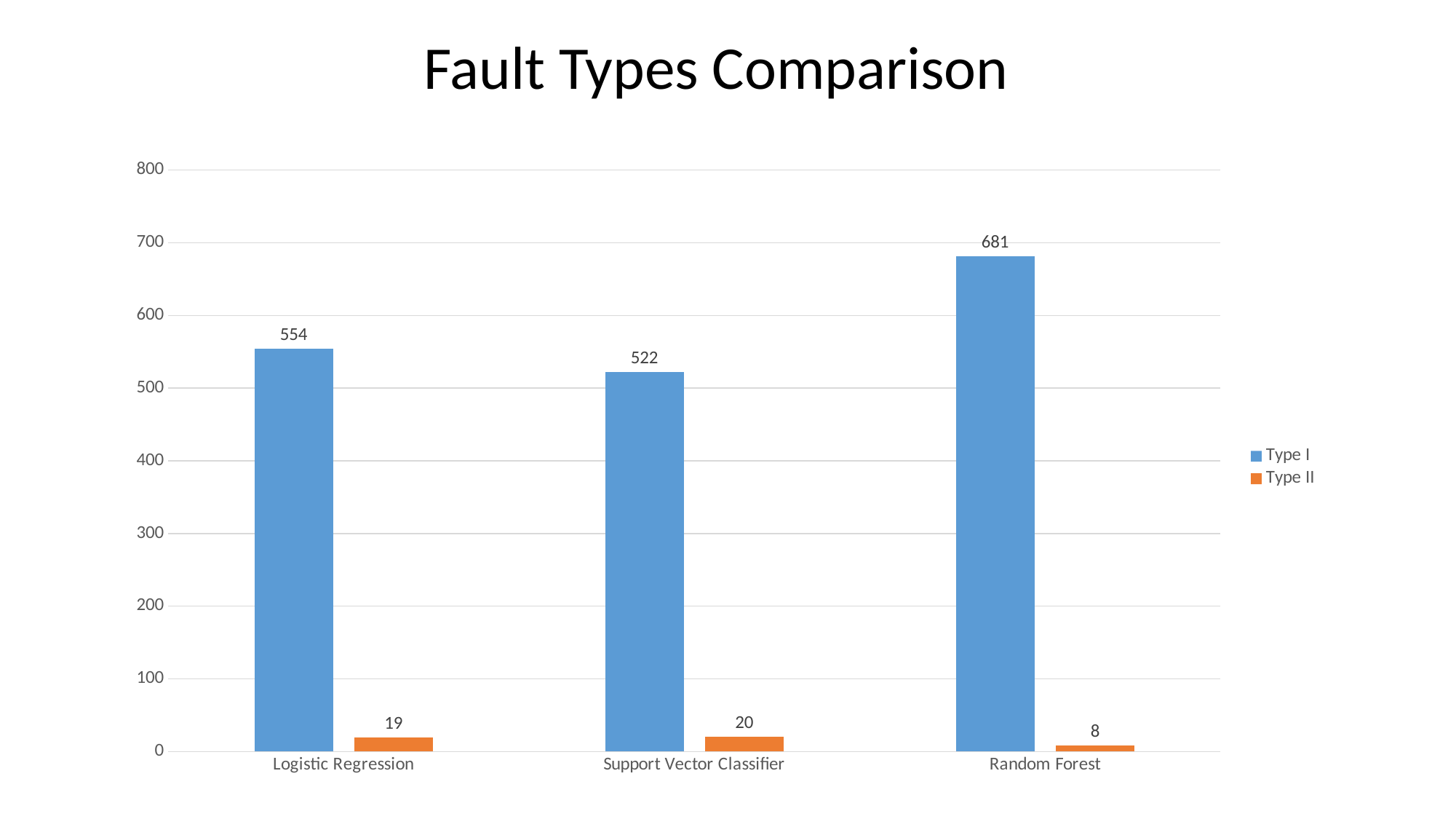

Fault Types Comparison

### Chart

| Category | Type I | Type II |
|---|---|---|
| Logistic Regression | 554.0 | 19.0 |
| Support Vector Classifier | 522.0 | 20.0 |
| Random Forest | 681.0 | 8.0 |